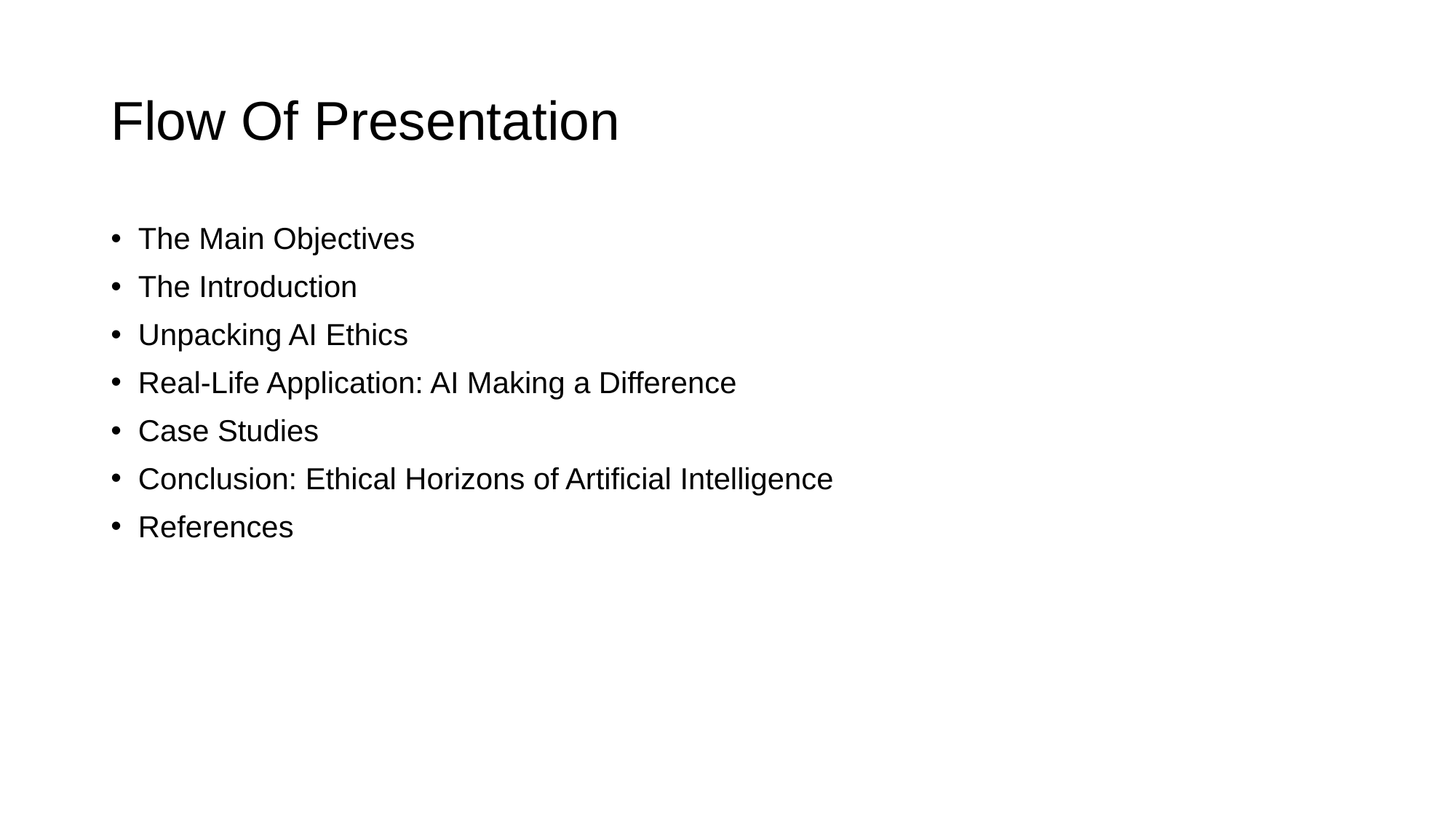

# Flow Of Presentation
The Main Objectives
The Introduction
Unpacking AI Ethics
Real-Life Application: AI Making a Difference
Case Studies
Conclusion: Ethical Horizons of Artificial Intelligence
References